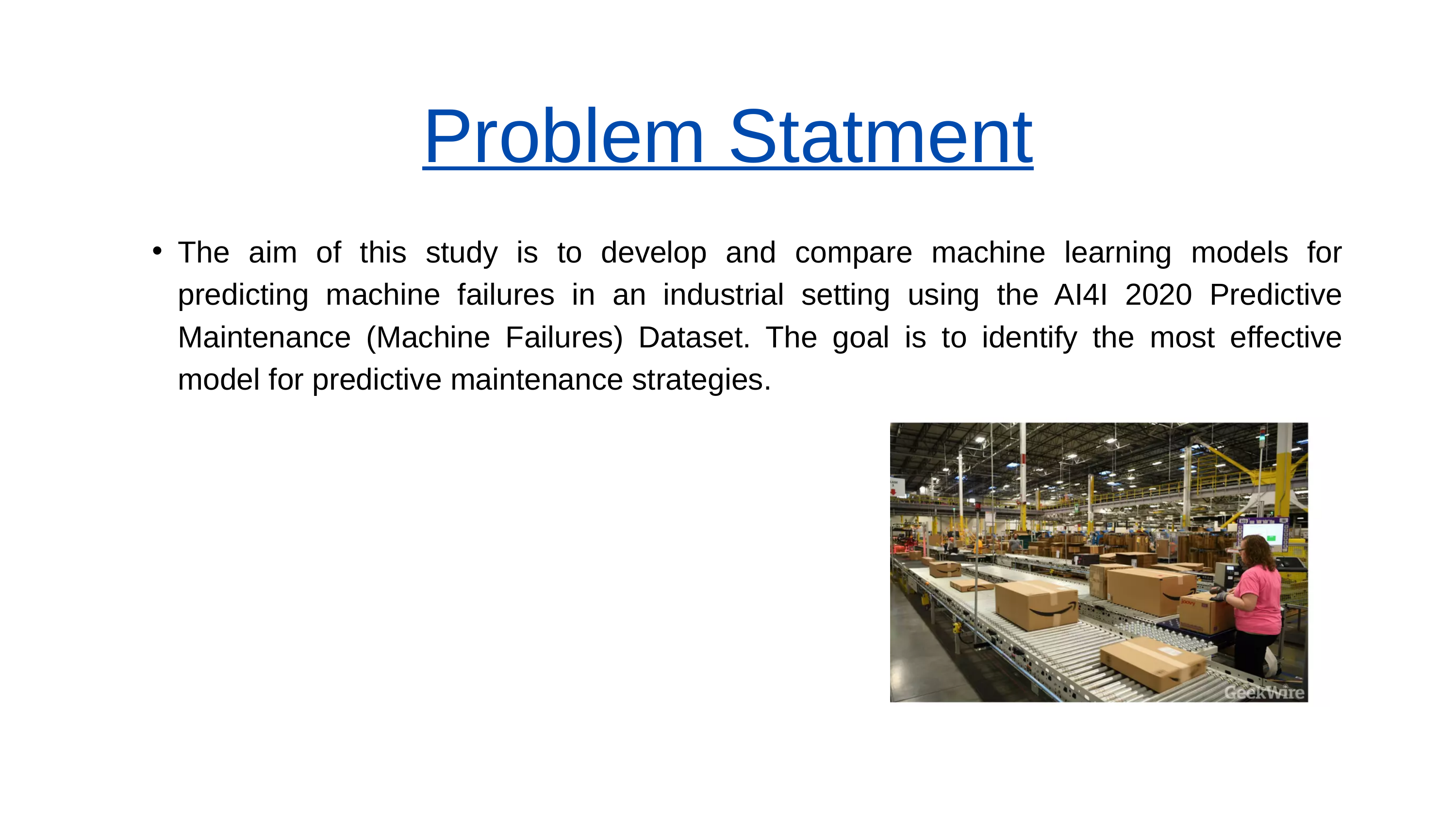

Problem Statment
The aim of this study is to develop and compare machine learning models for predicting machine failures in an industrial setting using the AI4I 2020 Predictive Maintenance (Machine Failures) Dataset. The goal is to identify the most effective model for predictive maintenance strategies.